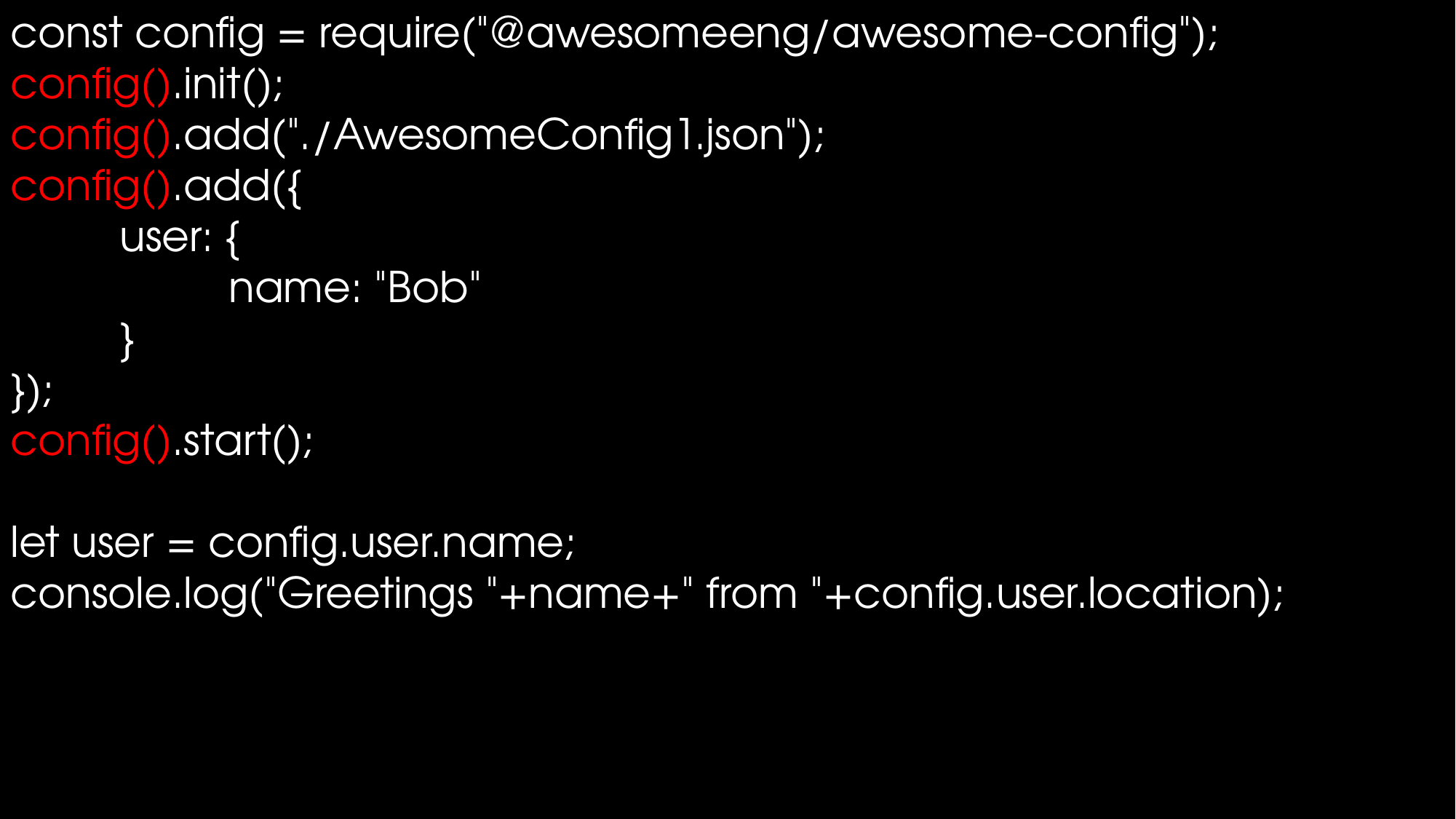

const config = require("@awesomeeng/awesome-config");
config().init();
config().add("./AwesomeConfig1.json");
config().add({
	user: {
		name: "Bob"
	}
});
config().start();

let user = config.user.name;
console.log("Greetings "+name+" from "+config.user.location);